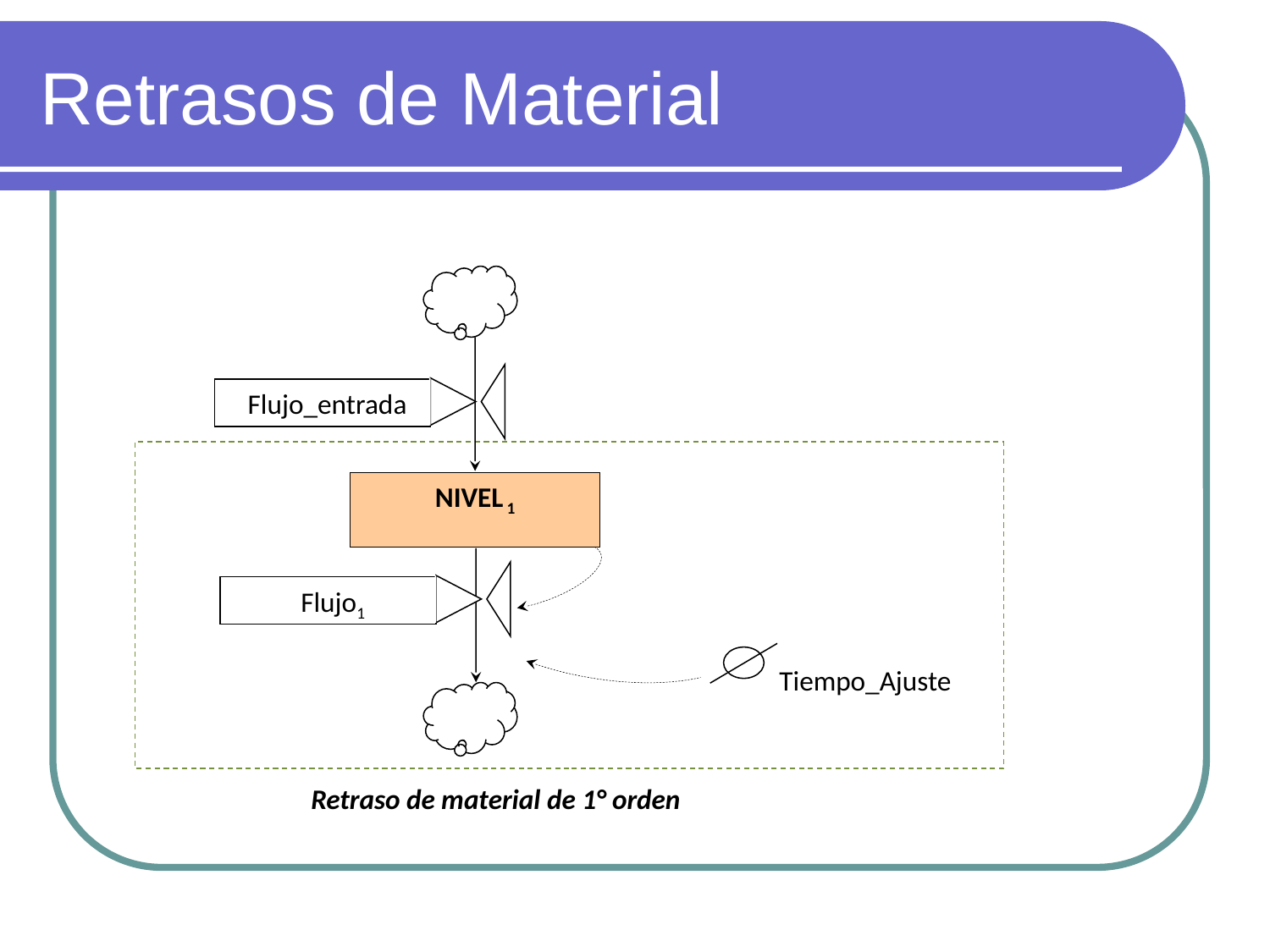

# Retrasos de Material

Flujo_entrada

NIVEL 1

Flujo1

Tiempo_Ajuste

Retraso de material de 1° orden